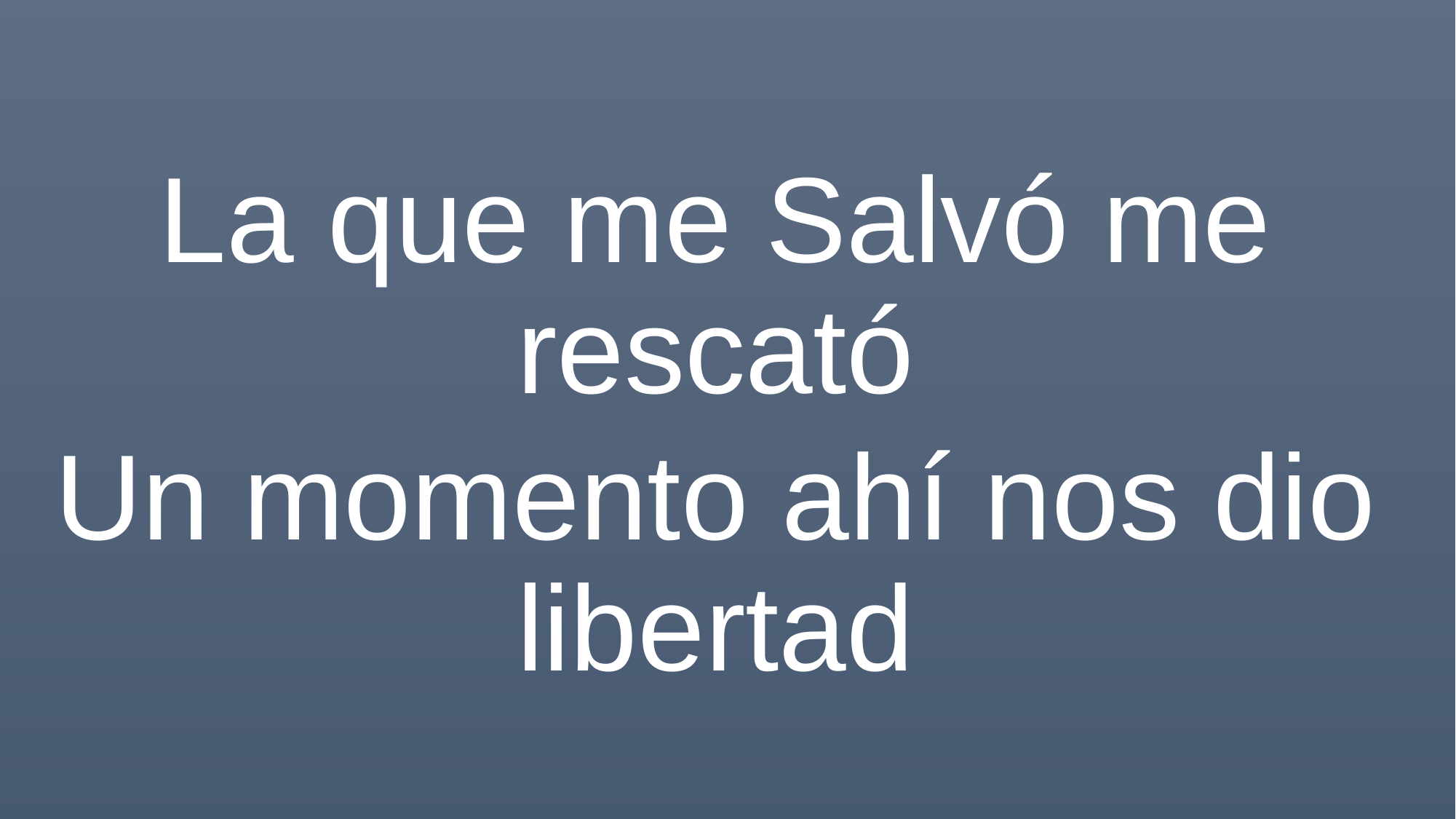

La que me Salvó me rescató
Un momento ahí nos dio libertad